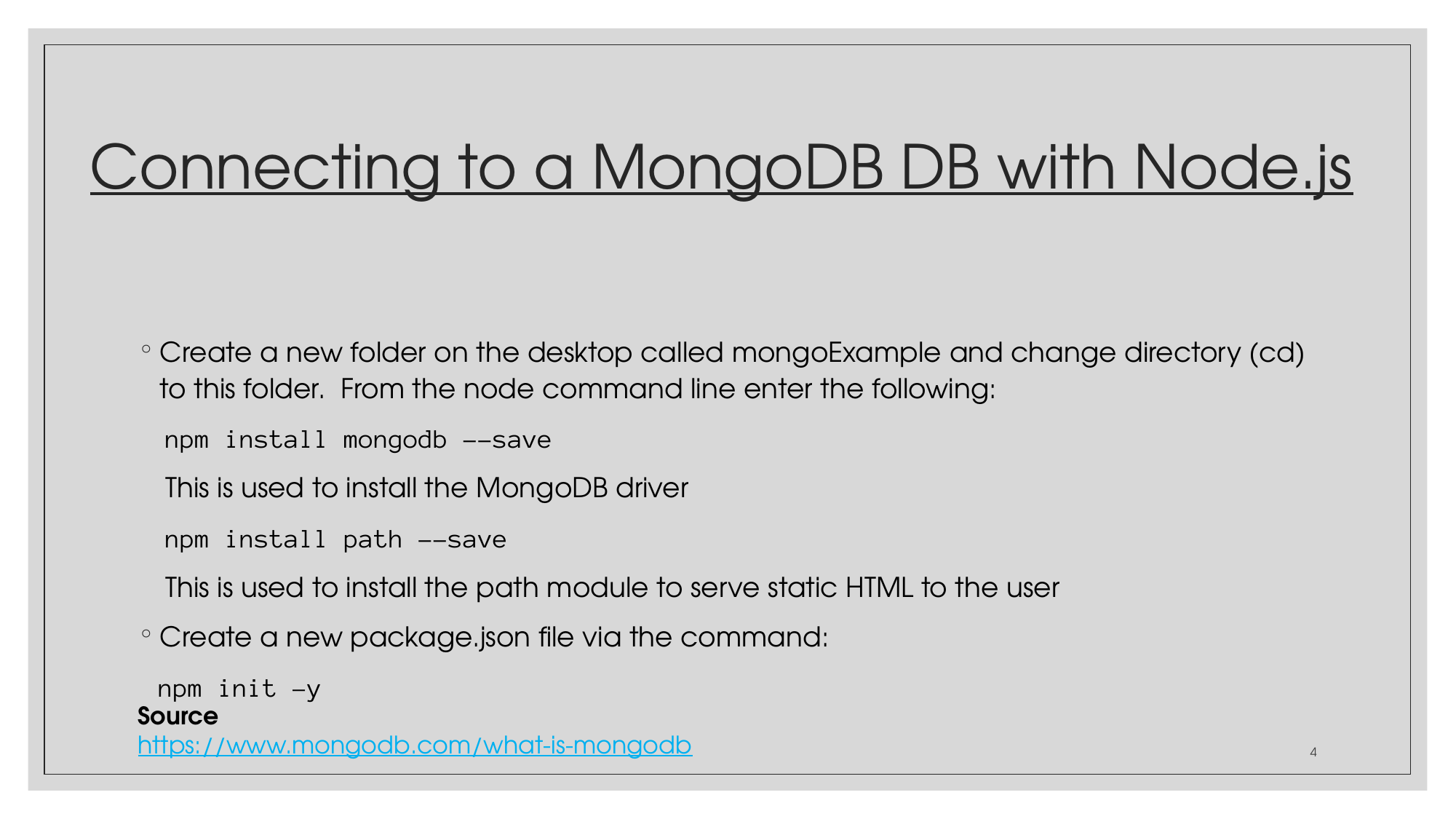

# Connecting to a MongoDB DB with Node.js
Create a new folder on the desktop called mongoExample and change directory (cd) to this folder.  From the node command line enter the following:
npm install mongodb --save
This is used to install the MongoDB driver
npm install path --save
This is used to install the path module to serve static HTML to the user
Create a new package.json file via the command:
npm init –y

Source
https://www.mongodb.com/what-is-mongodb
4